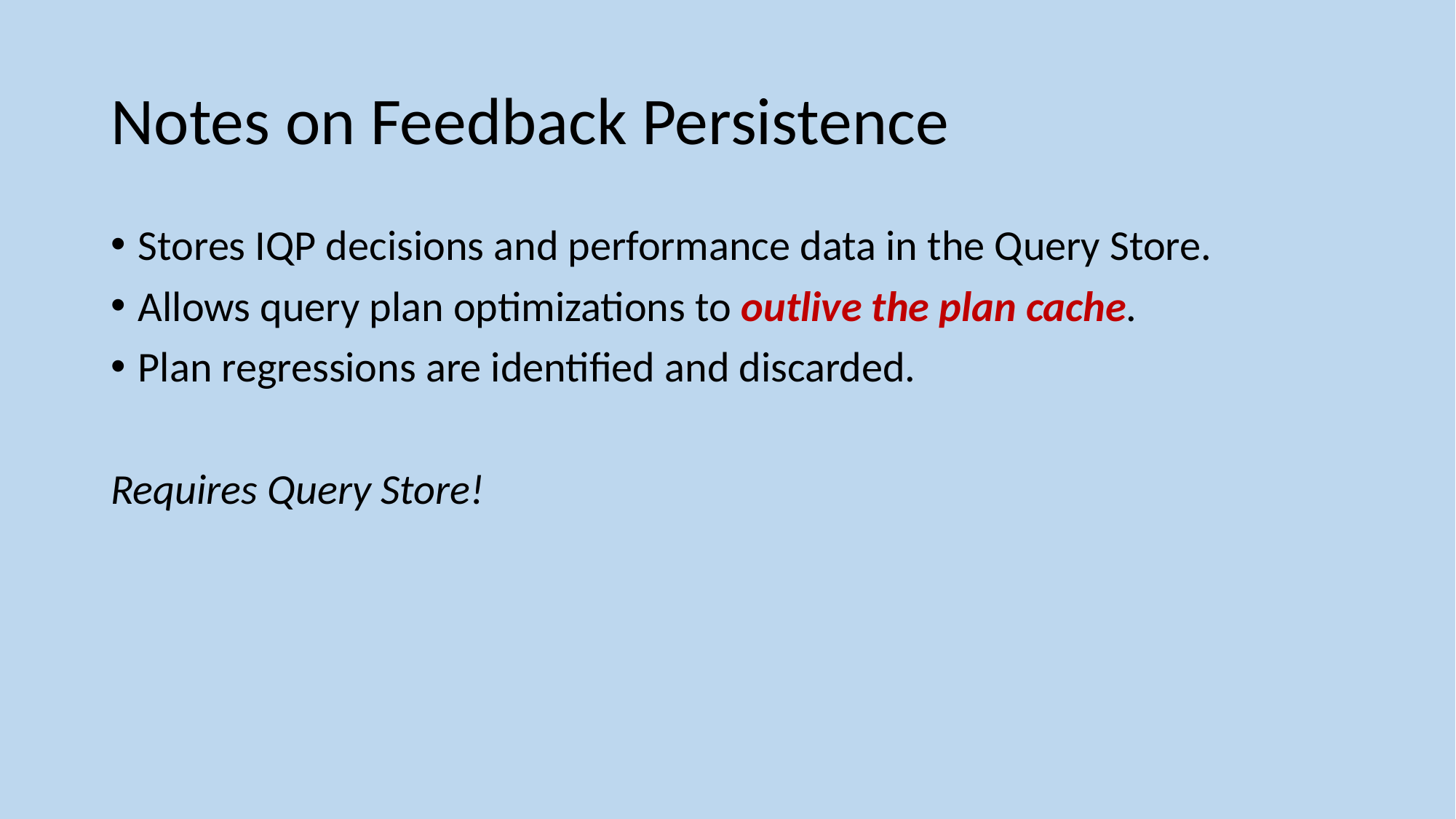

# Notes on Feedback Persistence
Stores IQP decisions and performance data in the Query Store.
Allows query plan optimizations to outlive the plan cache.
Plan regressions are identified and discarded.

Requires Query Store!